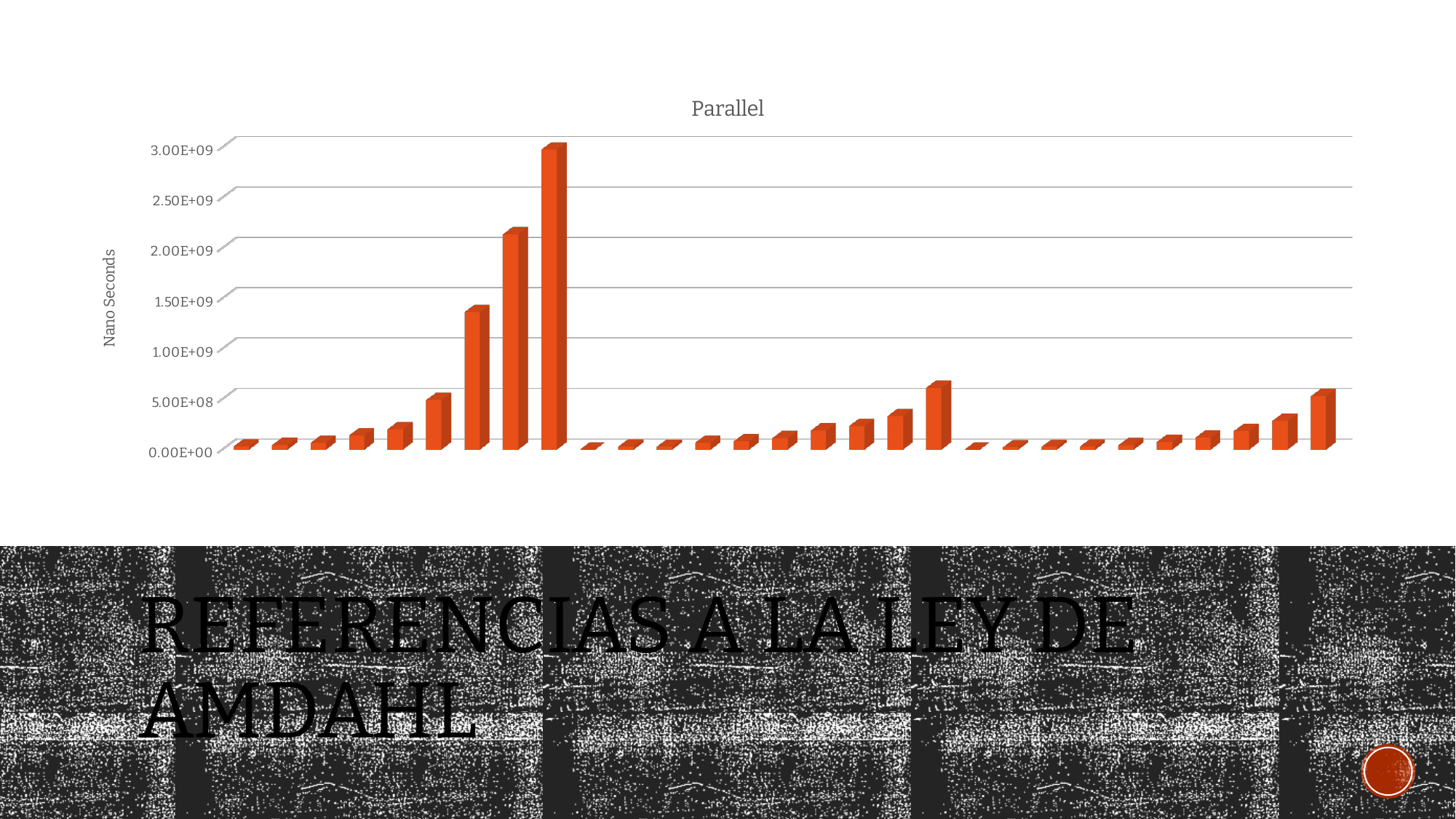

[unsupported chart]

# Referencias a la Ley de amdahl